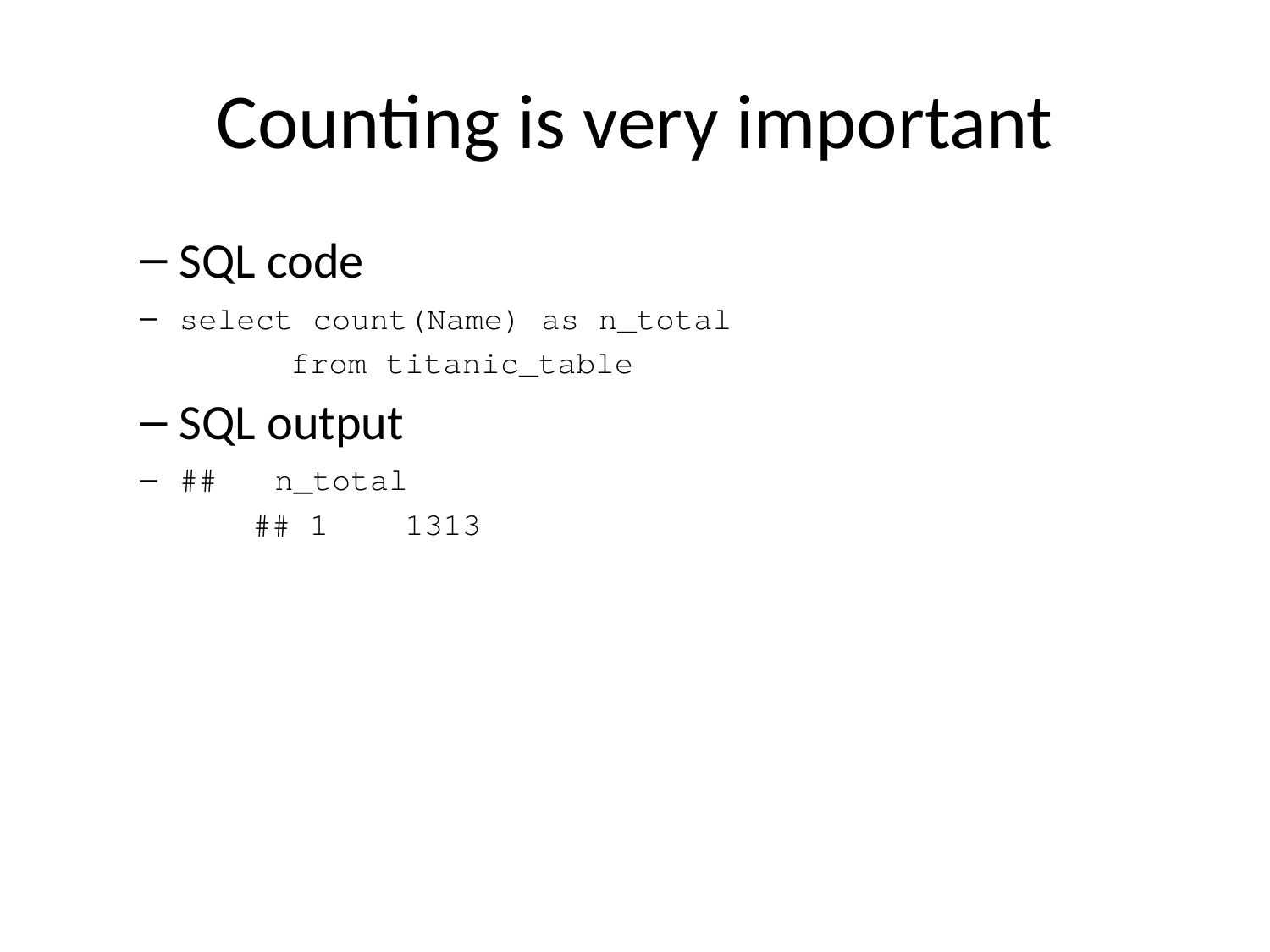

# Counting is very important
SQL code
select count(Name) as n_total
  from titanic_table
SQL output
##   n_total
## 1    1313